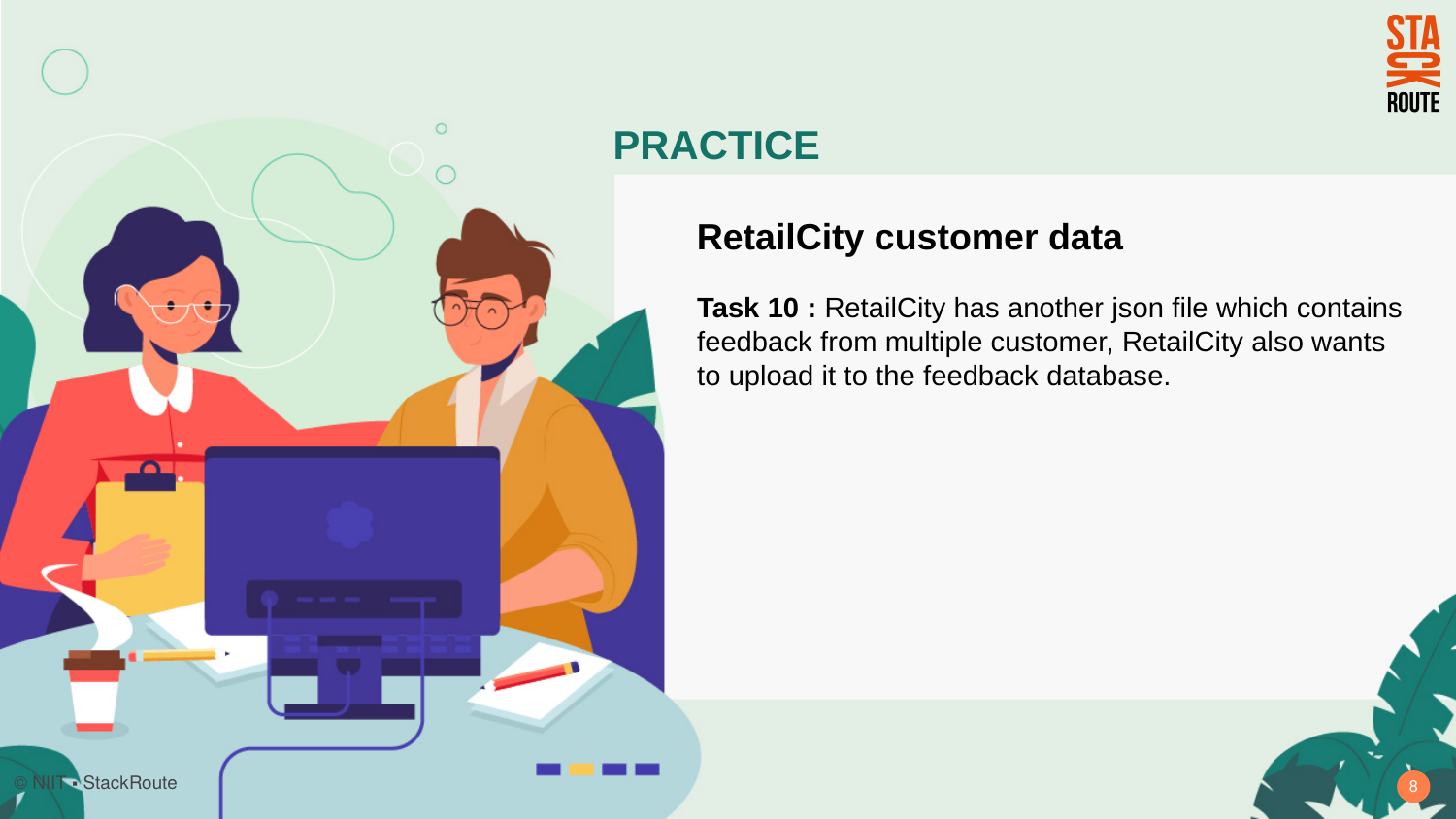

RetailCity customer data
Task 10 : RetailCity has another json file which contains feedback from multiple customer, RetailCity also wants to upload it to the feedback database.